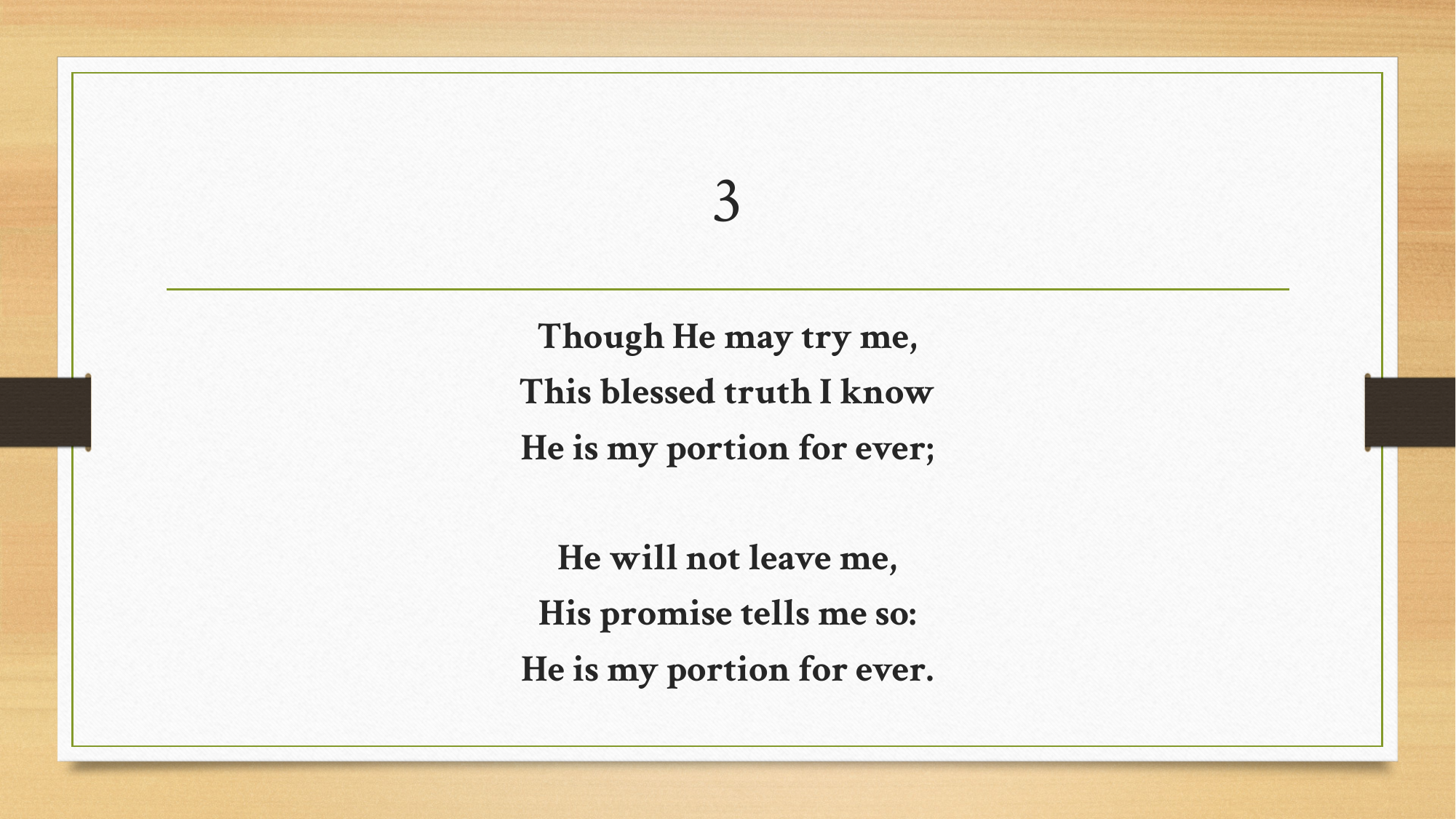

# 3
Though He may try me,
This blessed truth I know
He is my portion for ever;

He will not leave me,
His promise tells me so:
He is my portion for ever.